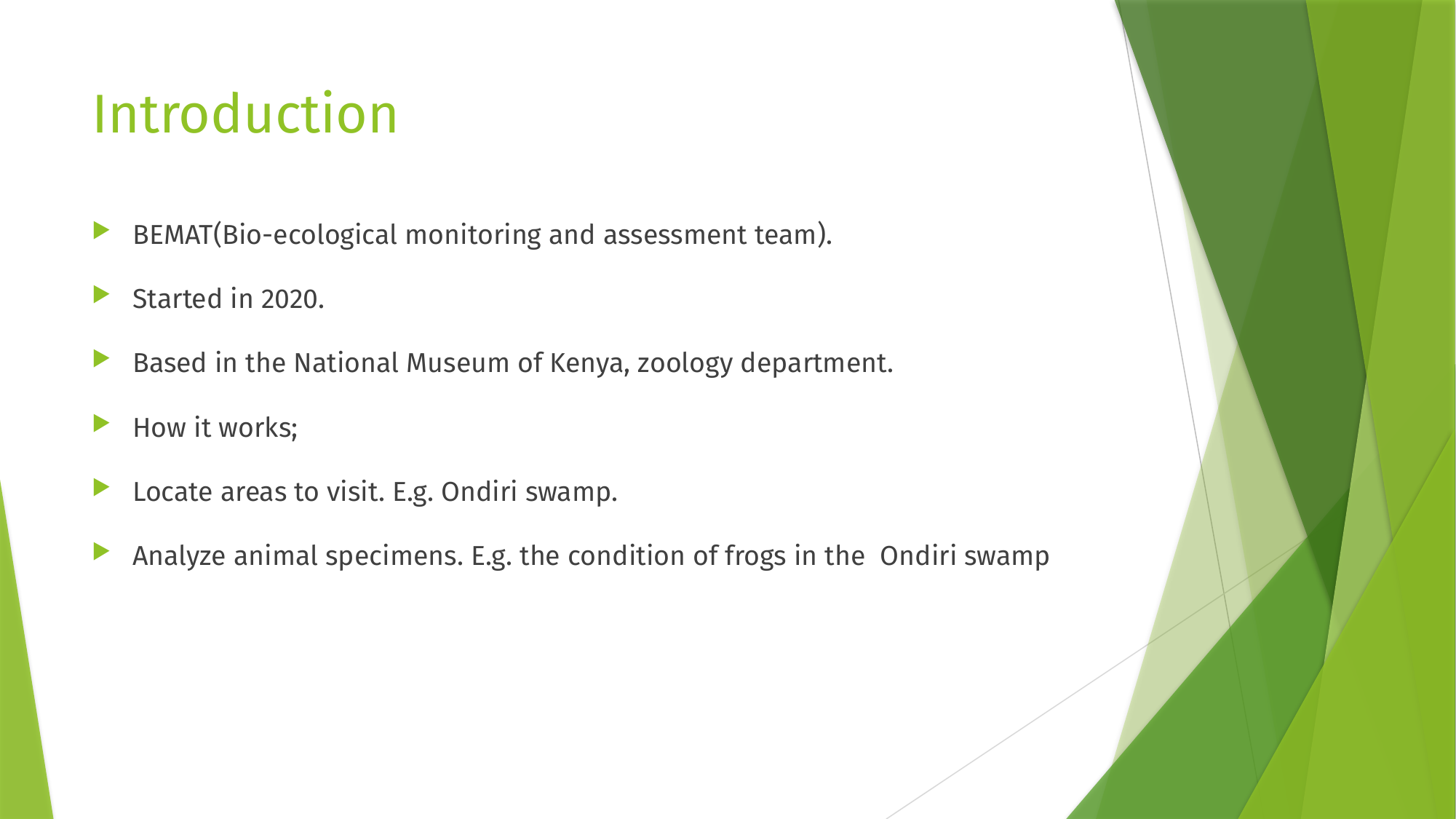

# Introduction
BEMAT(Bio-ecological monitoring and assessment team).
Started in 2020.
Based in the National Museum of Kenya, zoology department.
How it works;
Locate areas to visit. E.g. Ondiri swamp.
Analyze animal specimens. E.g. the condition of frogs in the  Ondiri swamp